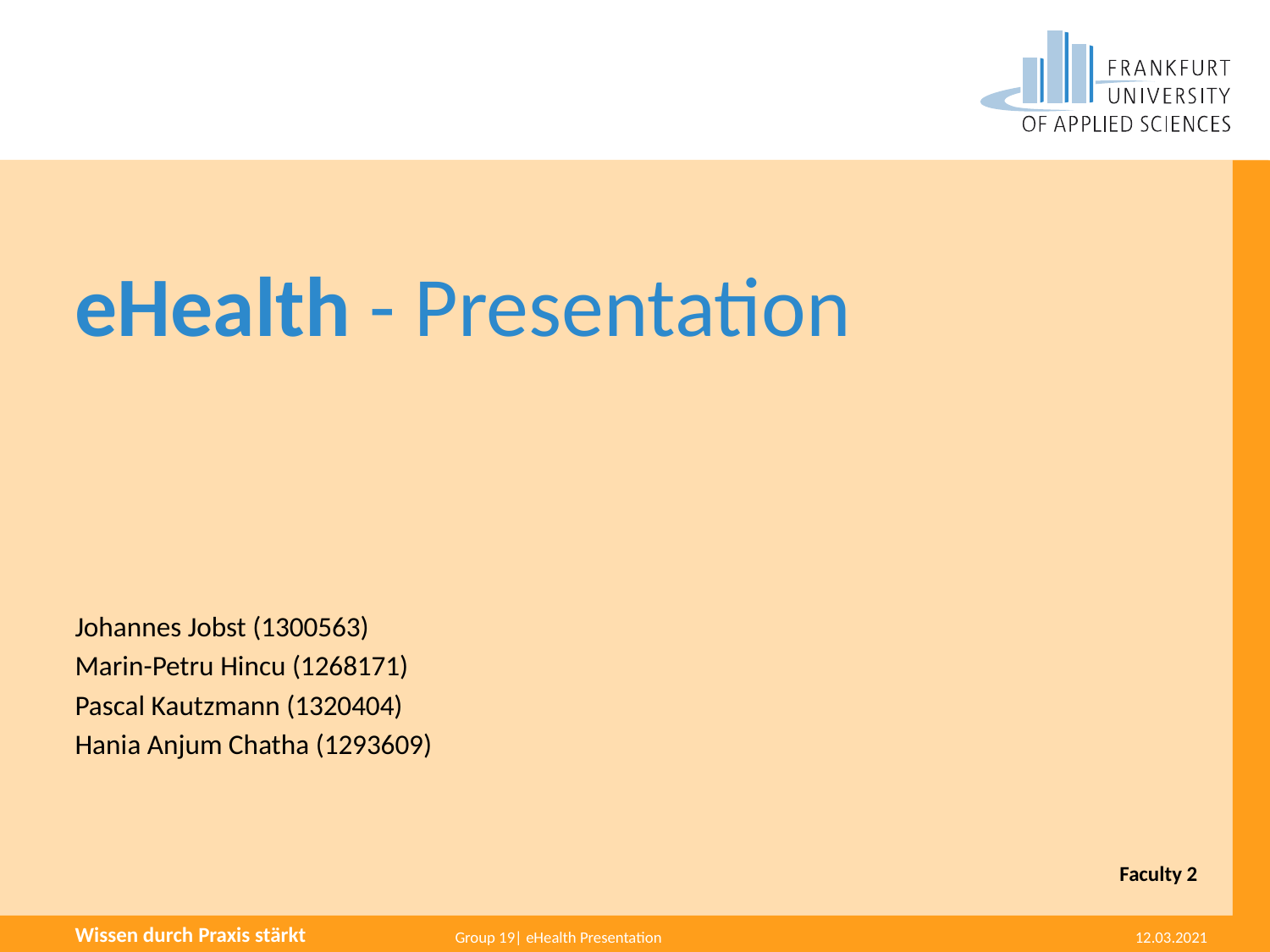

# eHealth - Presentation
Johannes Jobst (1300563)
Marin-Petru Hincu (1268171)
Pascal Kautzmann (1320404)
Hania Anjum Chatha (1293609)
Faculty 2
Group 19| eHealth Presentation
12.03.2021